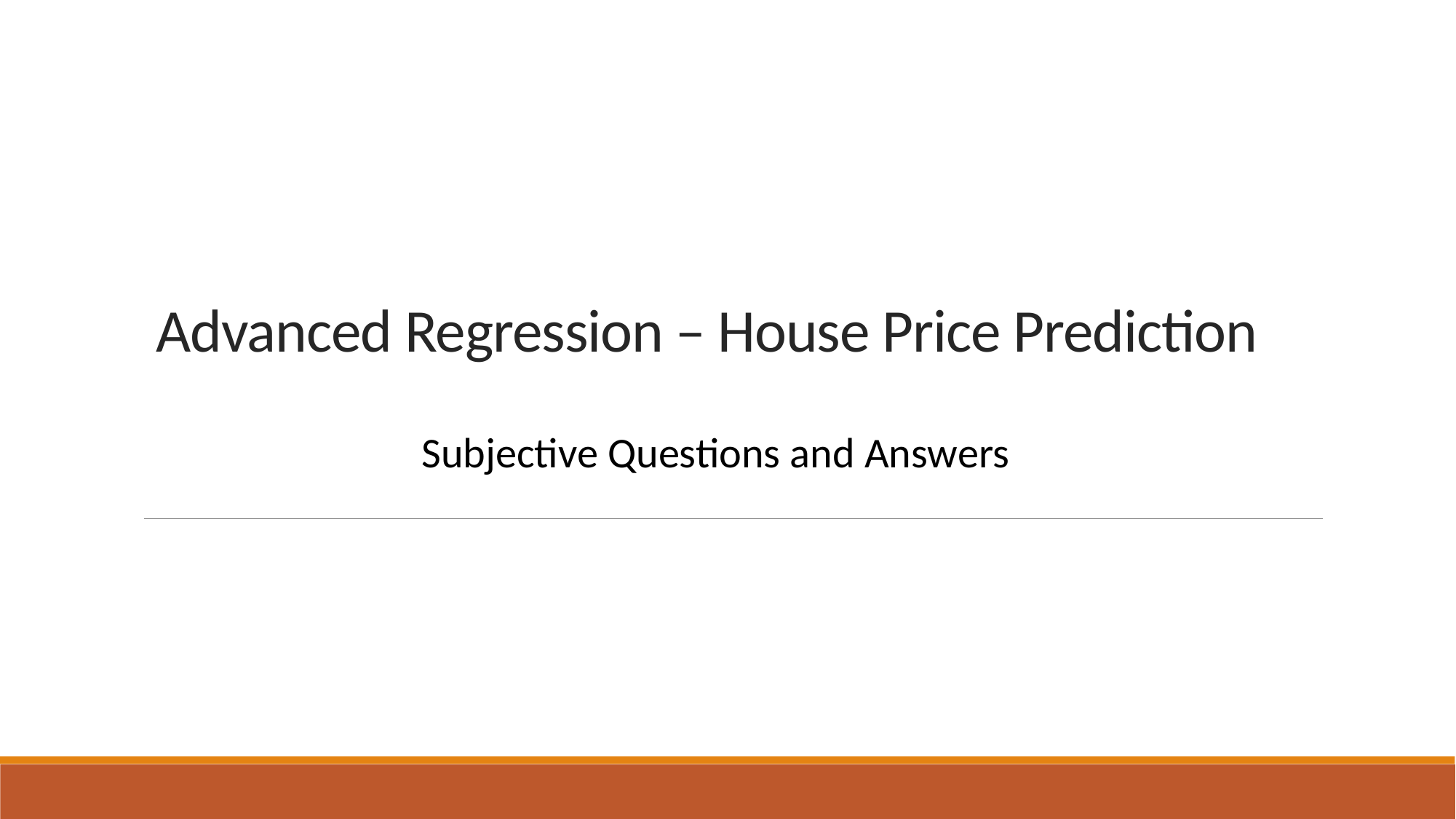

# Advanced Regression – House Price Prediction
Subjective Questions and Answers